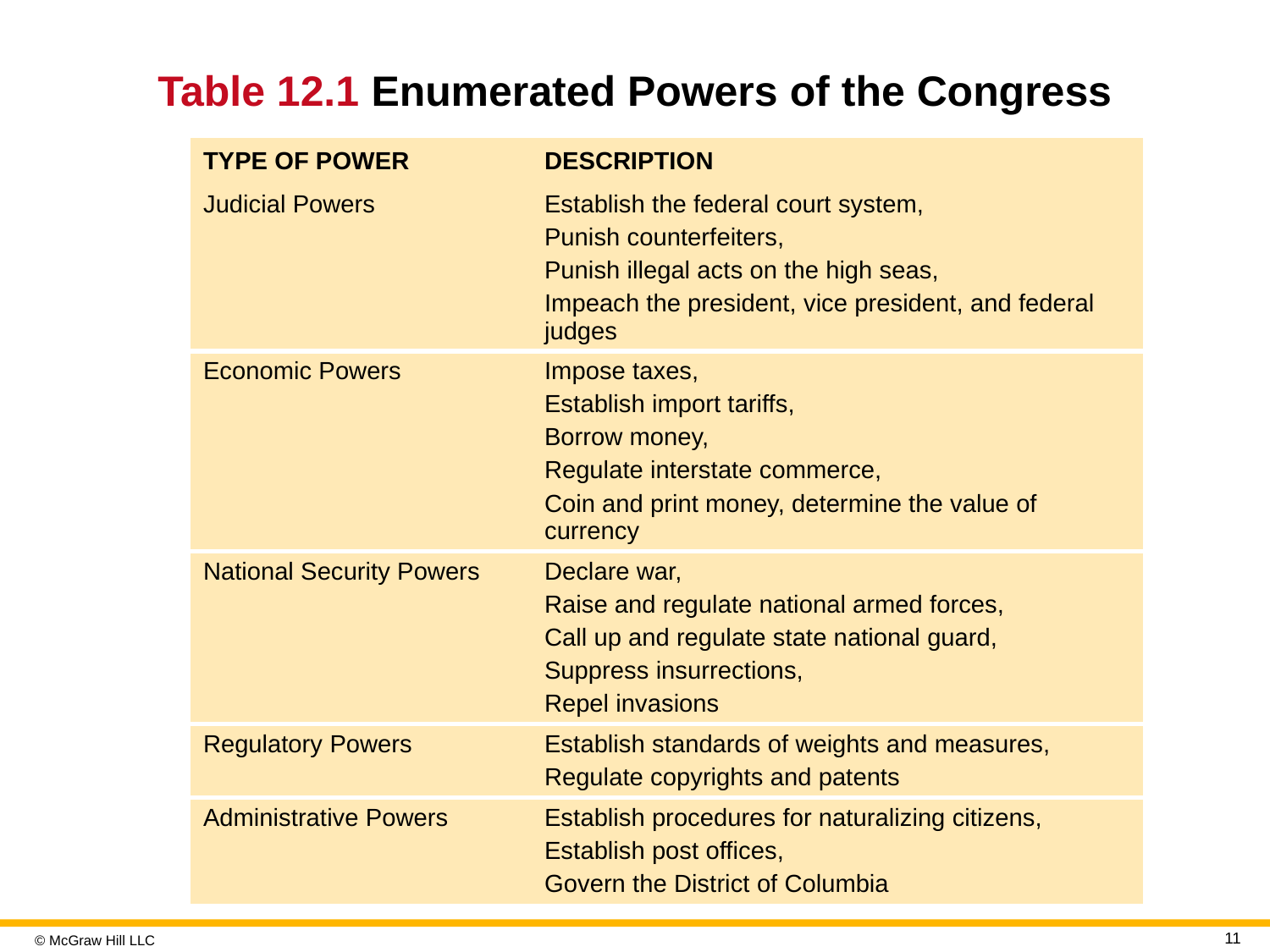

# Table 12.1 Enumerated Powers of the Congress
| TYPE OF POWER | DESCRIPTION |
| --- | --- |
| Judicial Powers | Establish the federal court system, Punish counterfeiters, Punish illegal acts on the high seas, Impeach the president, vice president, and federal judges |
| Economic Powers | Impose taxes, Establish import tariffs, Borrow money, Regulate interstate commerce, Coin and print money, determine the value of currency |
| National Security Powers | Declare war, Raise and regulate national armed forces, Call up and regulate state national guard, Suppress insurrections, Repel invasions |
| Regulatory Powers | Establish standards of weights and measures, Regulate copyrights and patents |
| Administrative Powers | Establish procedures for naturalizing citizens, Establish post offices, Govern the District of Columbia |
Table summarizes enumerated powers of the Congress. The column notes judicial powers, economic powers, national security powers, regulatory powers, and administrative powers.
11